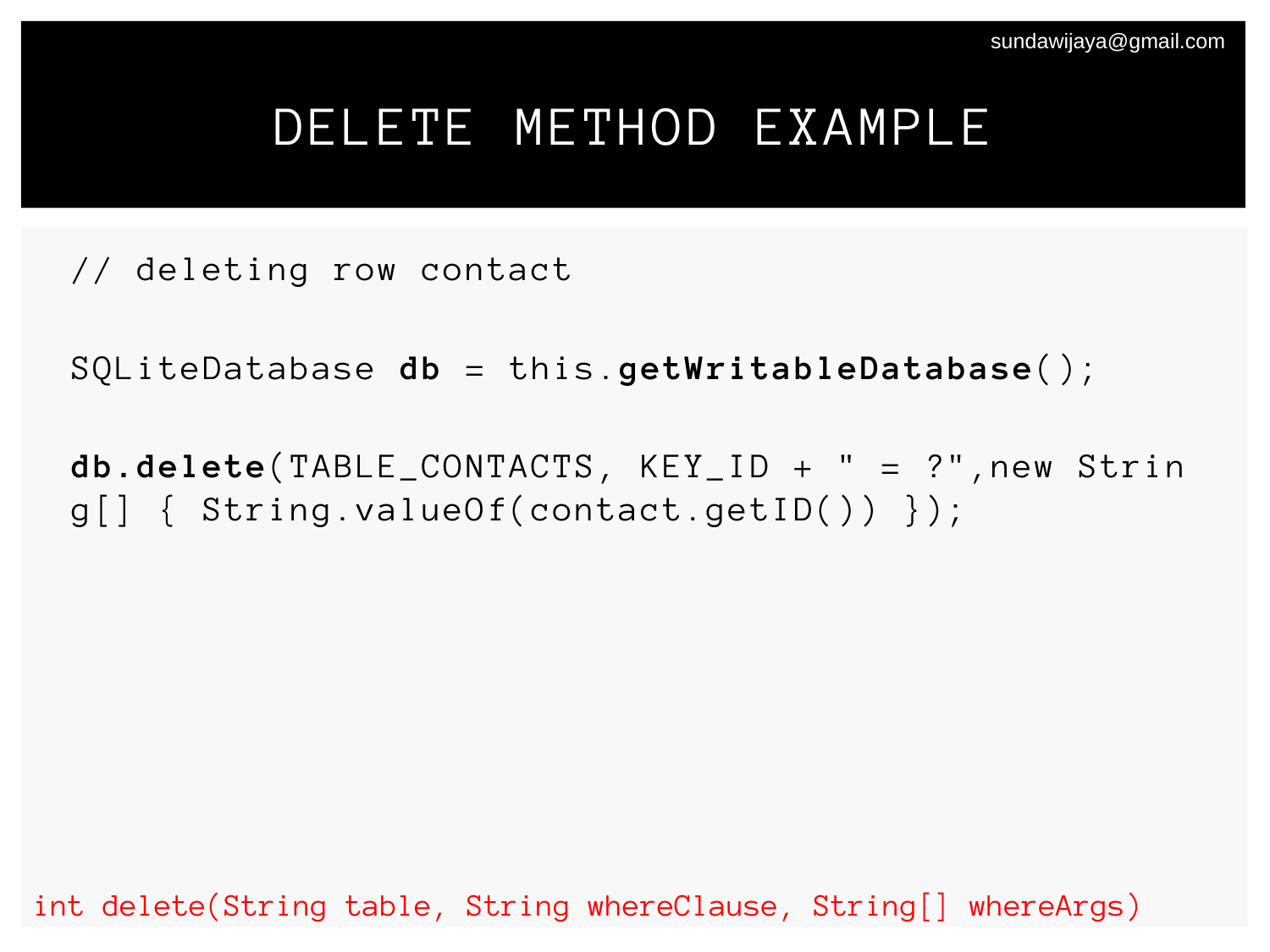

# Delete method example
// deleting row contact

SQLiteDatabase db = this.getWritableDatabase();

db.delete(TABLE_CONTACTS, KEY_ID + " = ?",new String[] { String.valueOf(contact.getID()) });

int delete(String table, String whereClause, String[] whereArgs)